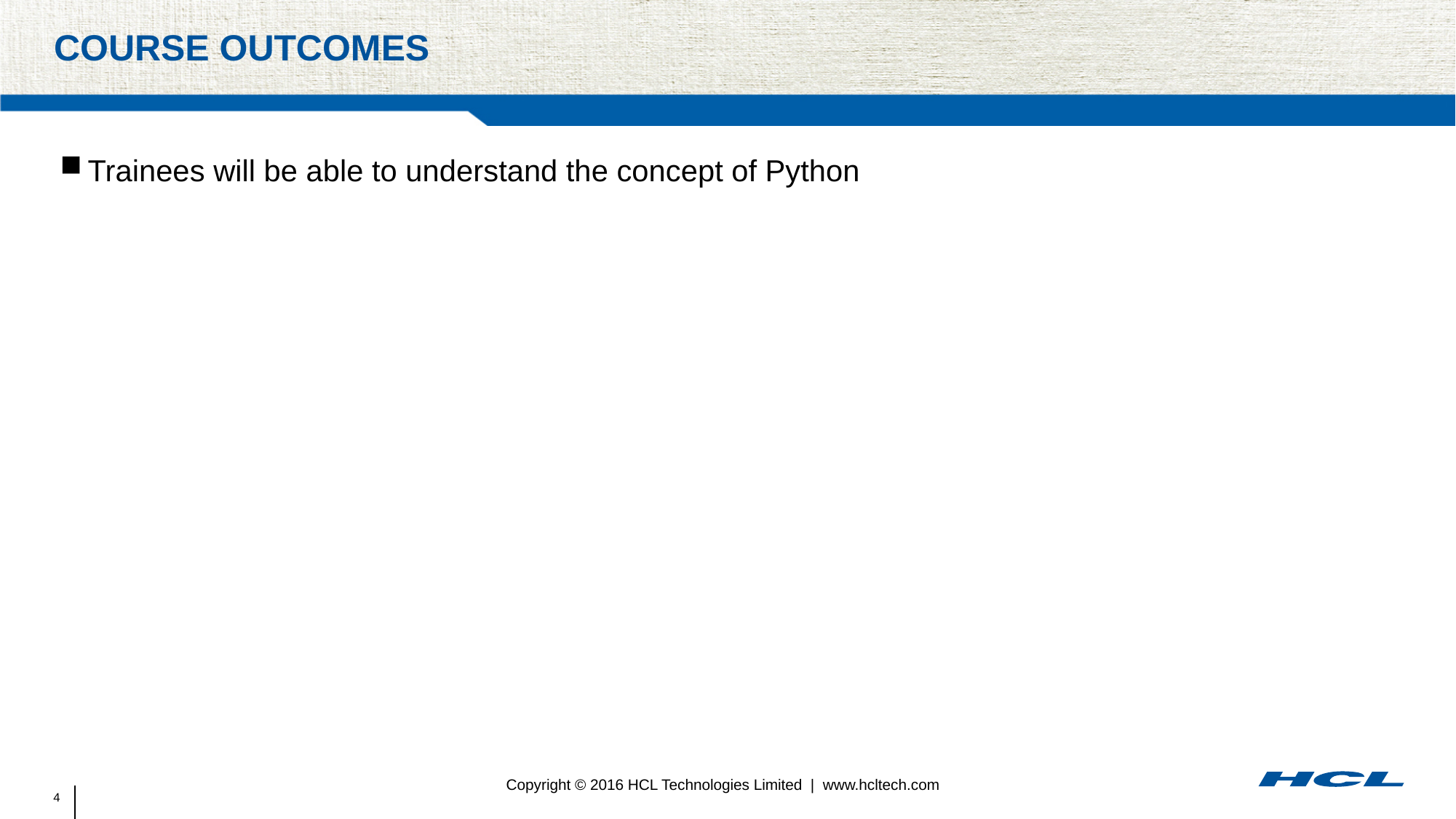

# Course Outcomes
Trainees will be able to understand the concept of Python